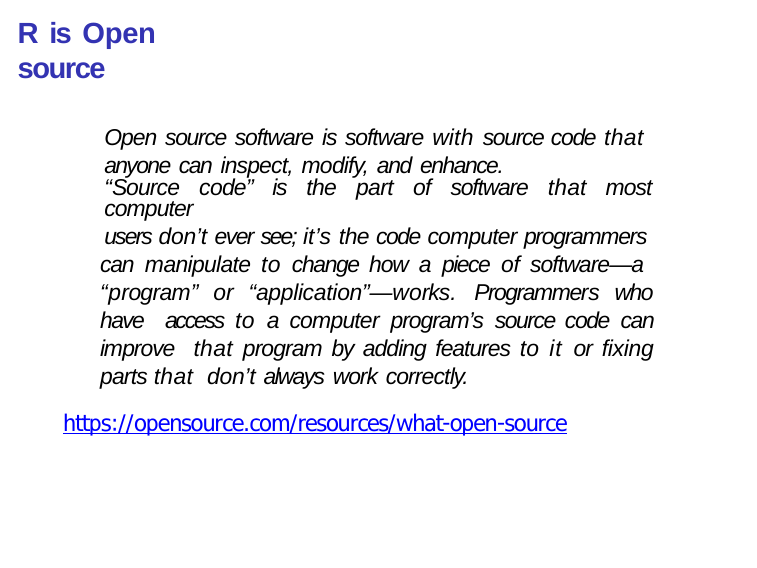

# R is Open source
Open source software is software with source code that  anyone can inspect, modify, and enhance.
“Source code” is the part of software that most computer
users don’t ever see; it’s the code computer programmers  can manipulate to change how a piece of software—a  “program” or “application”—works. Programmers who have  access to a computer program’s source code can improve  that program by adding features to it or fixing parts that  don’t always work correctly.
https://opensource.com/resources/what-open-source